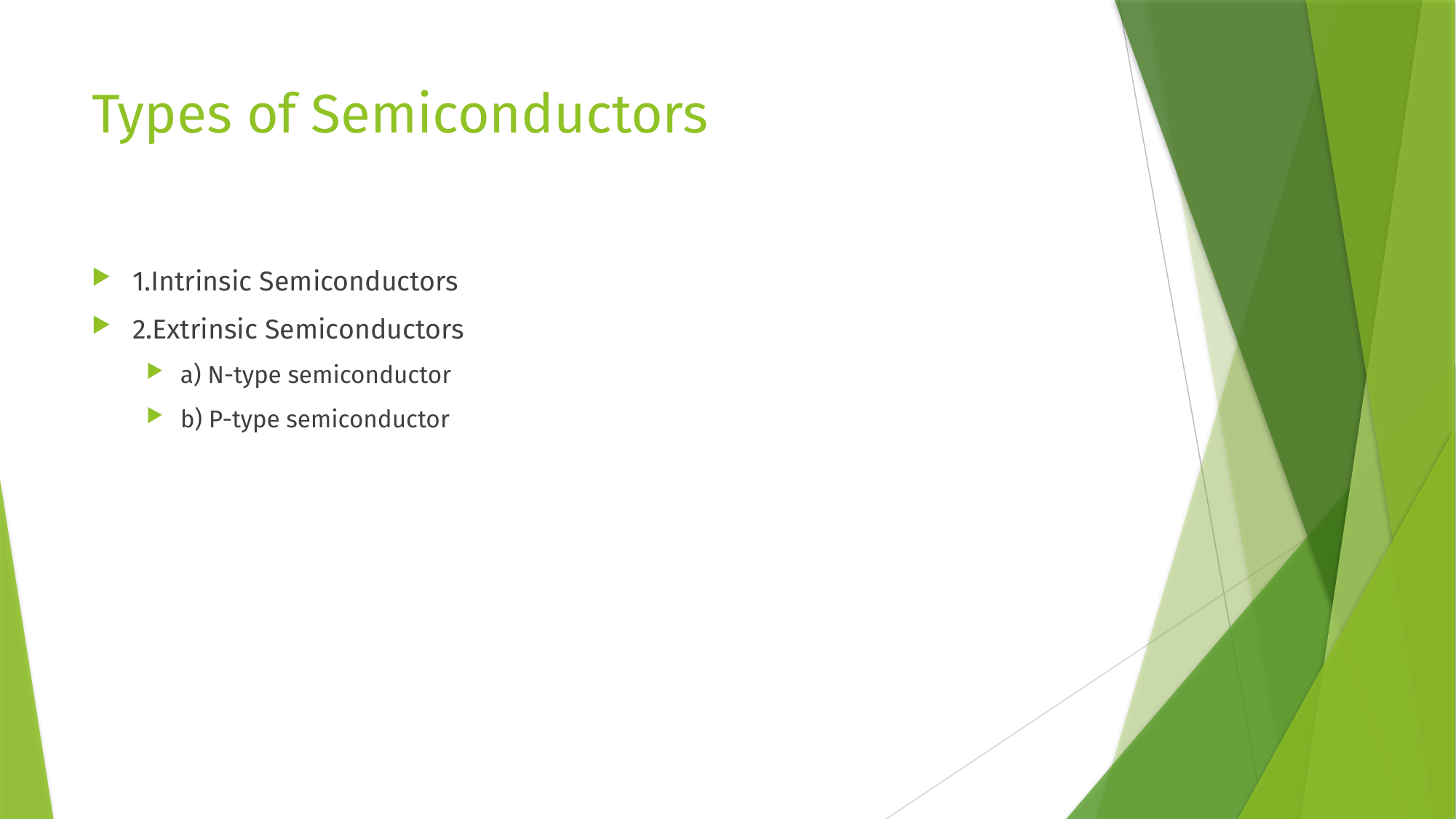

# Types of Semiconductors
1.Intrinsic Semiconductors
2.Extrinsic Semiconductors
a) N-type semiconductor
b) P-type semiconductor